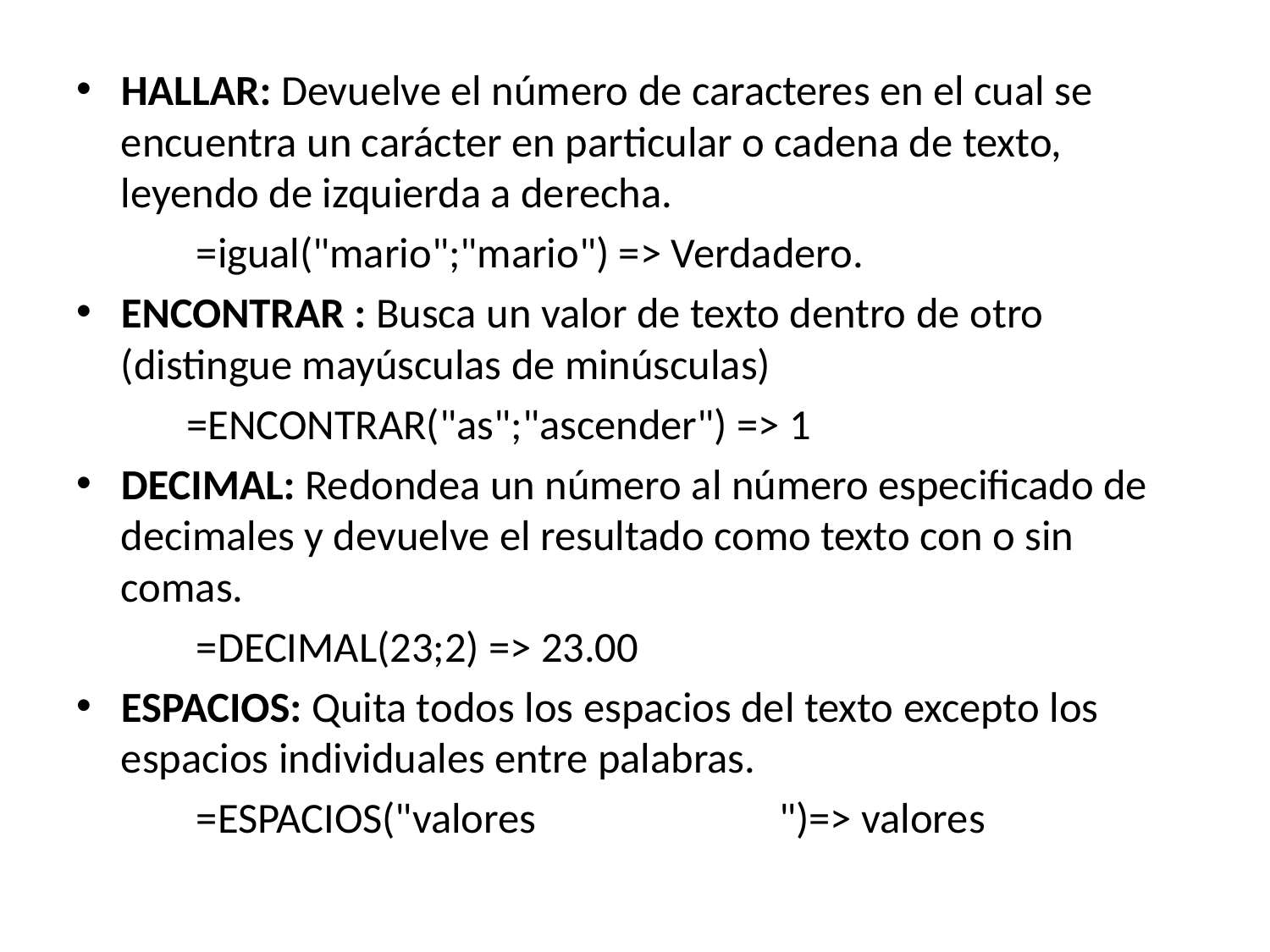

HALLAR: Devuelve el número de caracteres en el cual se encuentra un carácter en particular o cadena de texto, leyendo de izquierda a derecha.
	 =igual("mario";"mario") => Verdadero.
ENCONTRAR : Busca un valor de texto dentro de otro (distingue mayúsculas de minúsculas)
	=ENCONTRAR("as";"ascender") => 1
DECIMAL: Redondea un número al número especificado de decimales y devuelve el resultado como texto con o sin comas.
	 =DECIMAL(23;2) => 23.00
ESPACIOS: Quita todos los espacios del texto excepto los espacios individuales entre palabras.
	 =ESPACIOS("valores                         ")=> valores